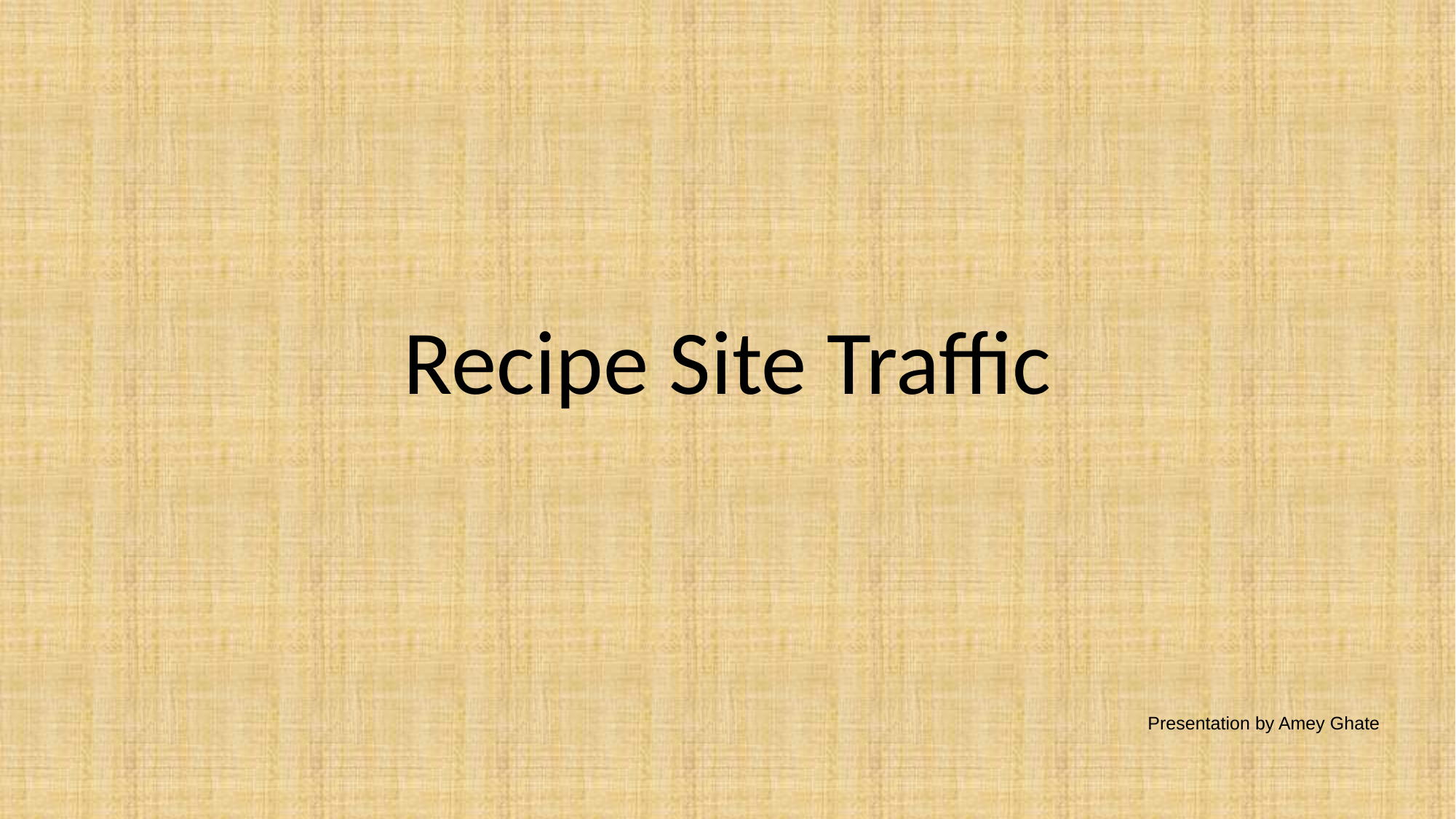

# Recipe Site Traffic
Presentation by Amey Ghate